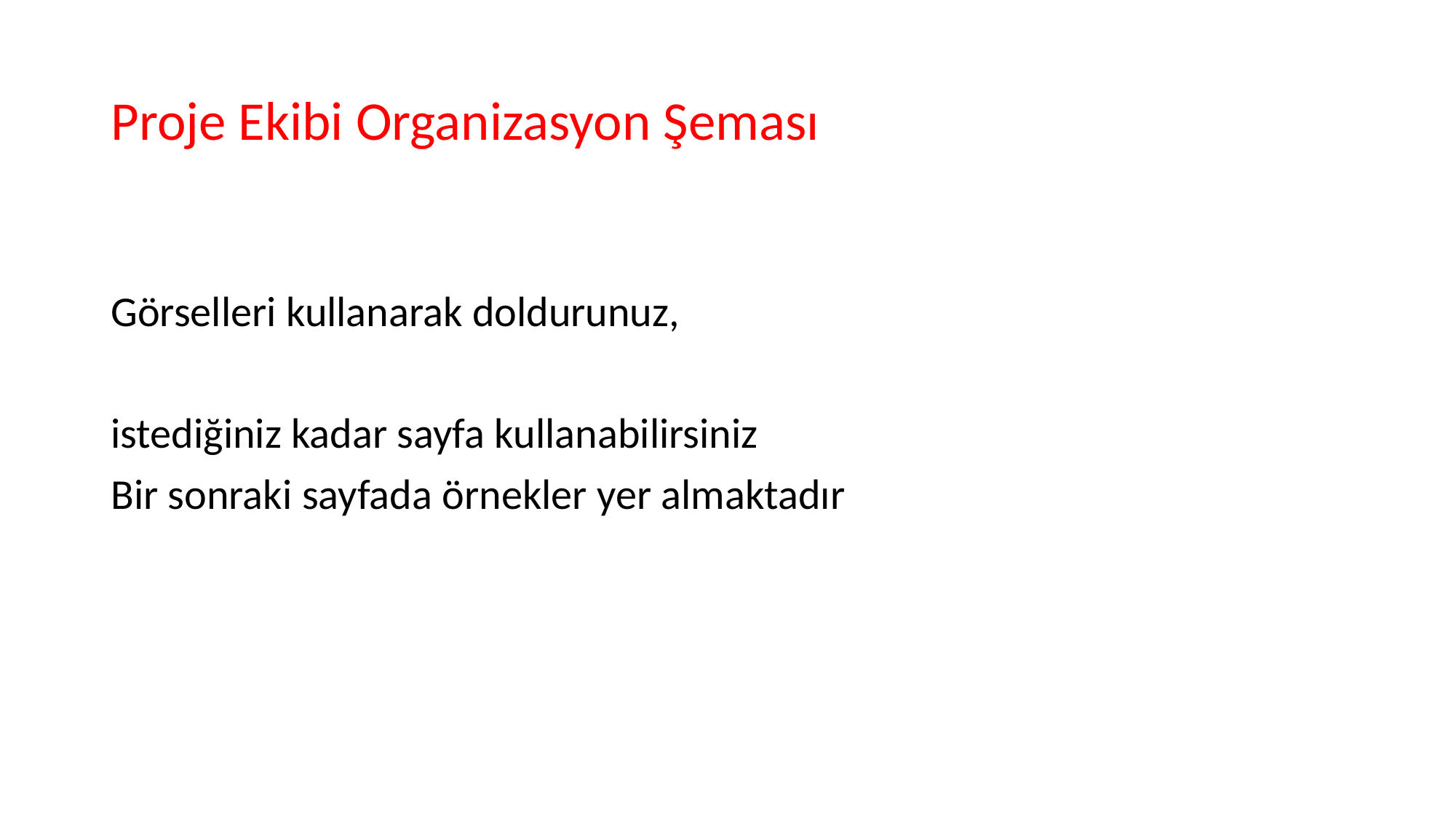

# Proje Ekibi Organizasyon Şeması

Görselleri kullanarak doldurunuz,

istediğiniz kadar sayfa kullanabilirsiniz
Bir sonraki sayfada örnekler yer almaktadır